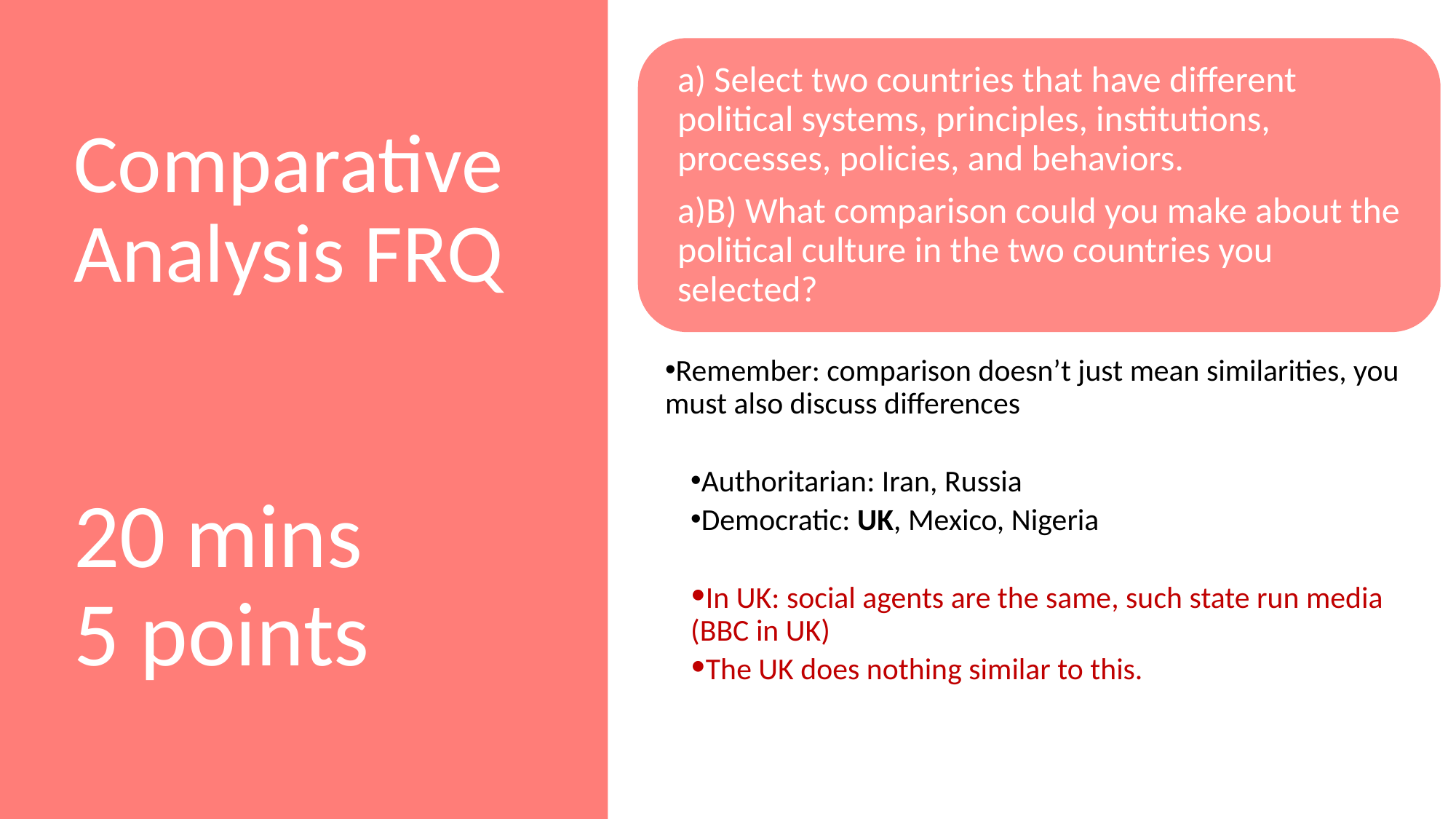

a) Select two countries that have different political systems, principles, institutions, processes, policies, and behaviors.
B) What comparison could you make about the political culture in the two countries you selected?
Remember: comparison doesn’t just mean similarities, you must also discuss differences

Authoritarian: Iran, Russia
Democratic: UK, Mexico, Nigeria

In UK: social agents are the same, such state run media (BBC in UK)
The UK does nothing similar to this.

# Comparative Analysis FRQ 20 mins 5 points